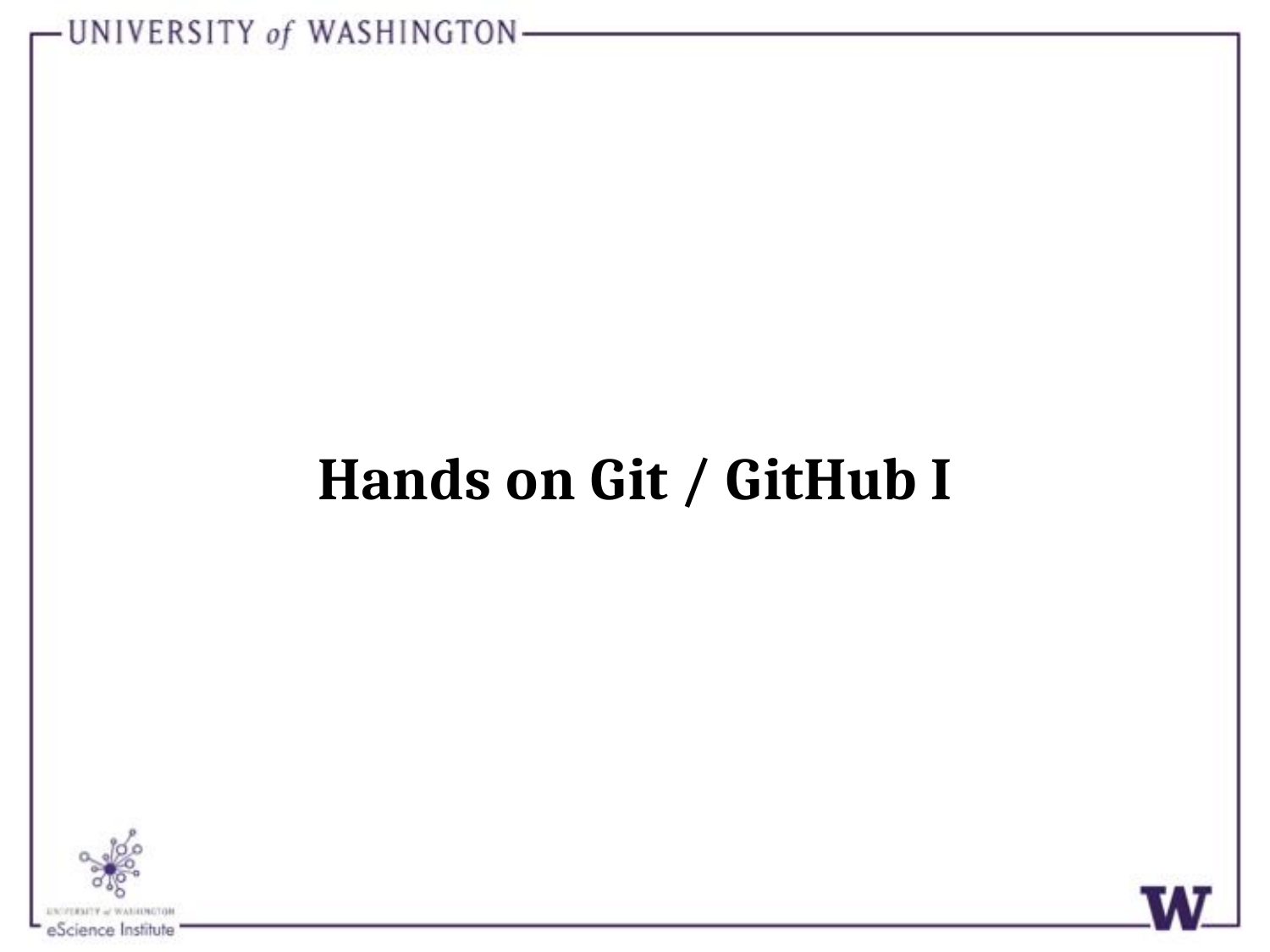

# Hands on Git / GitHub I